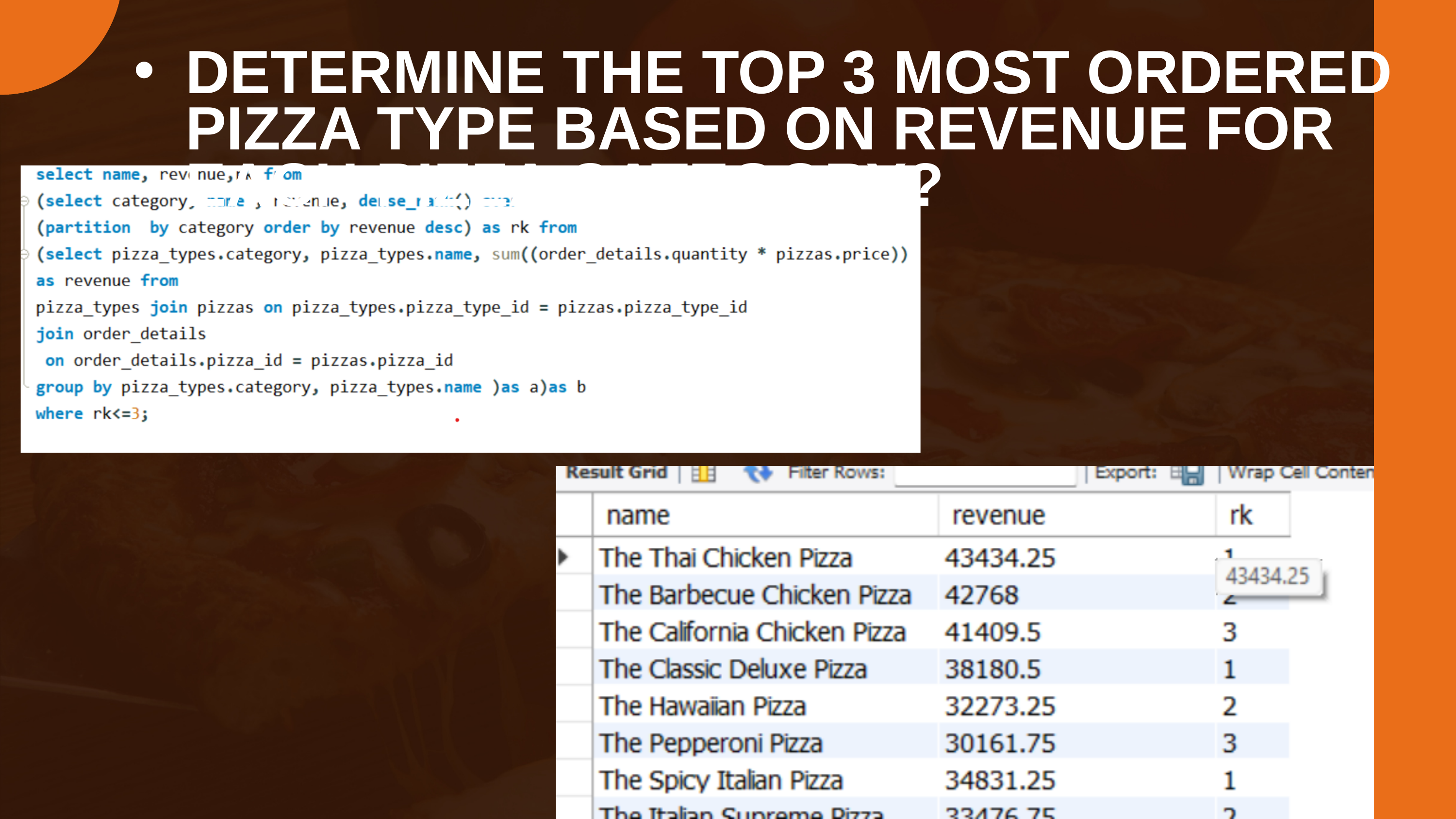

DETERMINE THE TOP 3 MOST ORDERED PIZZA TYPE BASED ON REVENUE FOR EACH PIZZA CATEGORY?